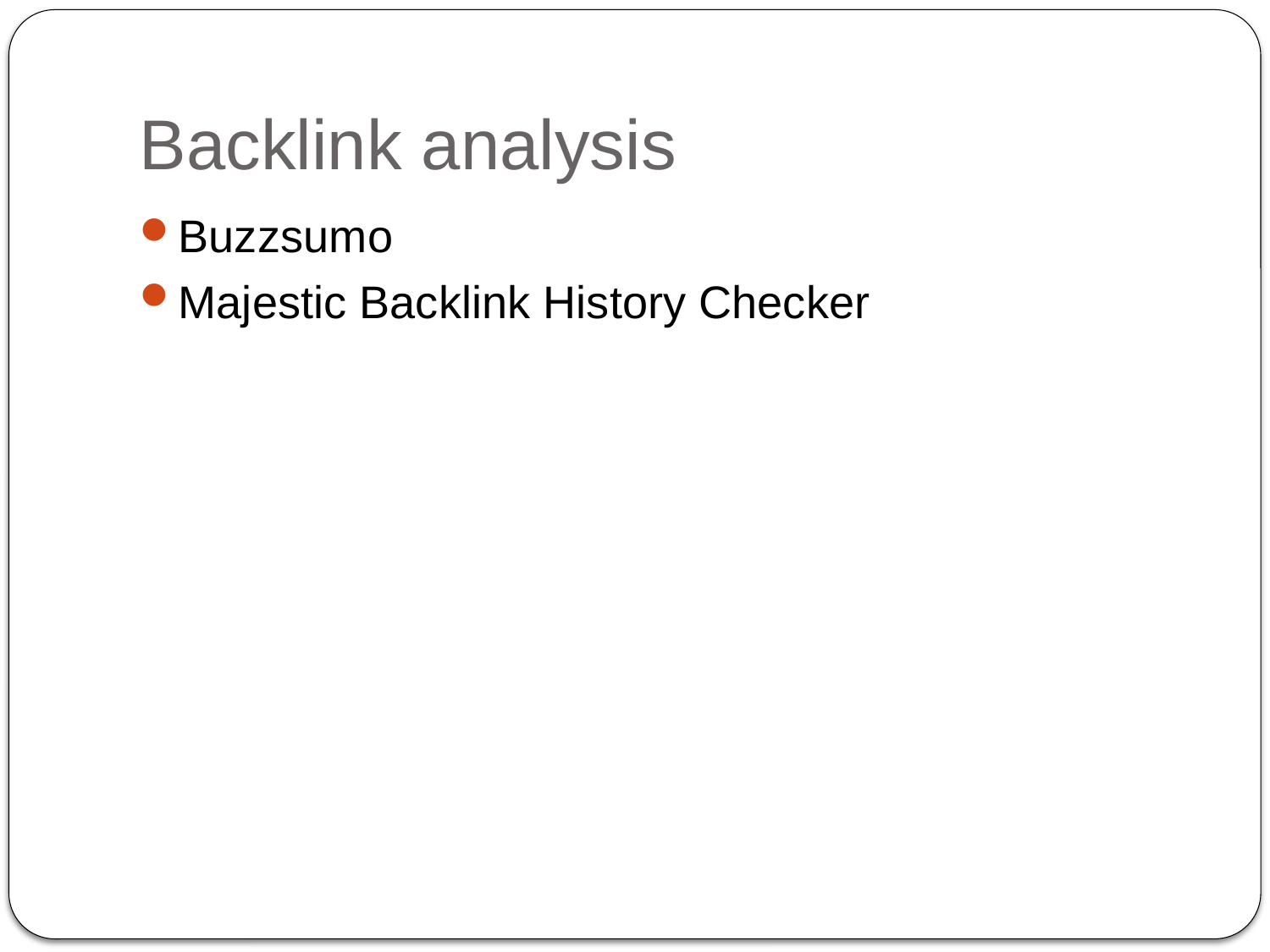

# Backlink analysis
Buzzsumo
Majestic Backlink History Checker